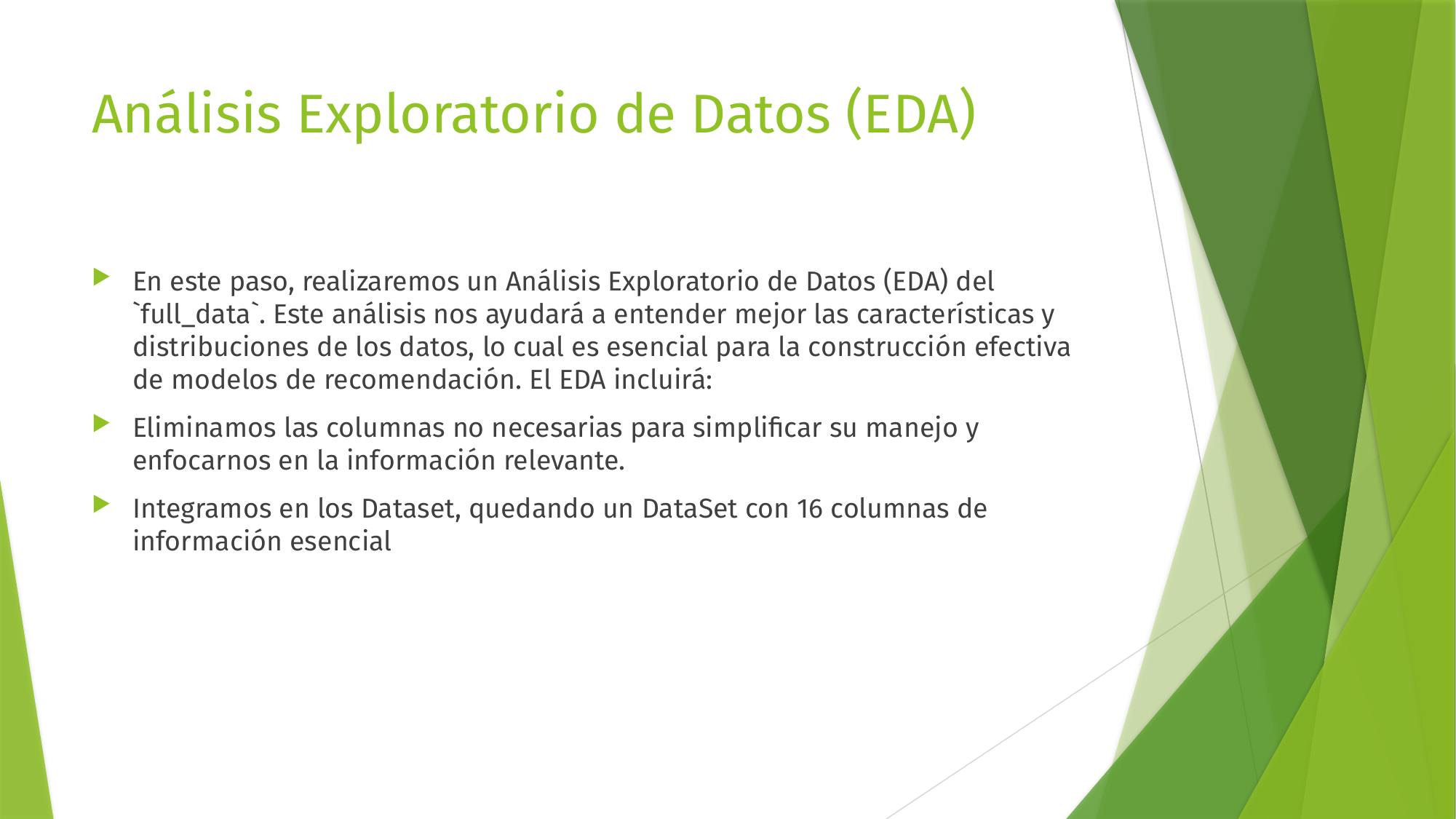

# Análisis Exploratorio de Datos (EDA)
En este paso, realizaremos un Análisis Exploratorio de Datos (EDA) del `full_data`. Este análisis nos ayudará a entender mejor las características y distribuciones de los datos, lo cual es esencial para la construcción efectiva de modelos de recomendación. El EDA incluirá:
Eliminamos las columnas no necesarias para simplificar su manejo y enfocarnos en la información relevante.
Integramos en los Dataset, quedando un DataSet con 16 columnas de información esencial